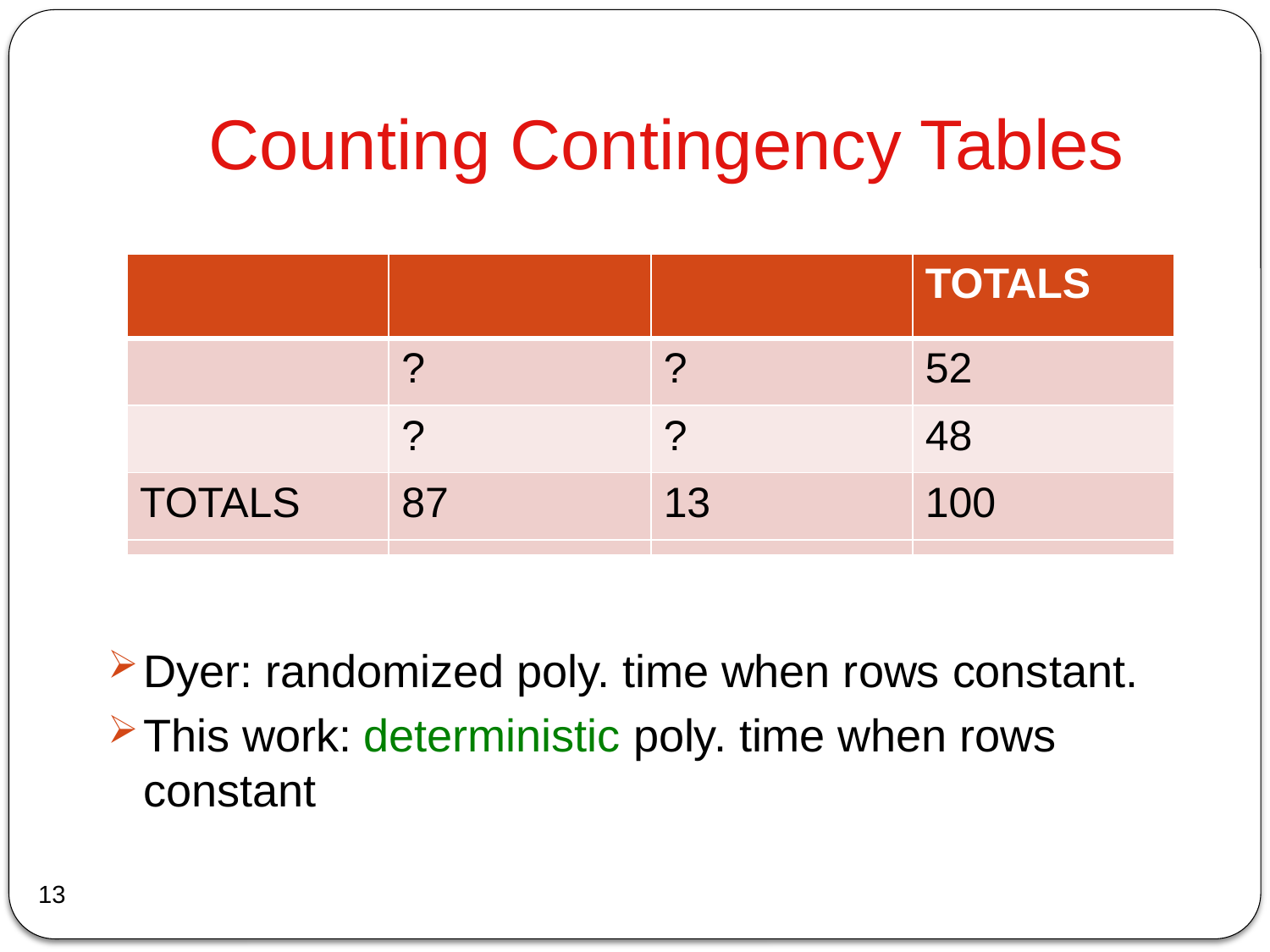

# Counting Contingency Tables
|  | Right-handed | Left-handed | TOTALS |
| --- | --- | --- | --- |
| Males | 43 | 9 | 52 |
| Females | 44 | 4 | 48 |
| TOTALS | 87 | 13 | 100 |
|  |  |  | TOTALS |
| --- | --- | --- | --- |
|  | ? | ? | 52 |
|  | ? | ? | 48 |
| TOTALS | 87 | 13 | 100 |

Dyer: randomized poly. time when rows constant.
This work: deterministic poly. time when rows constant
13